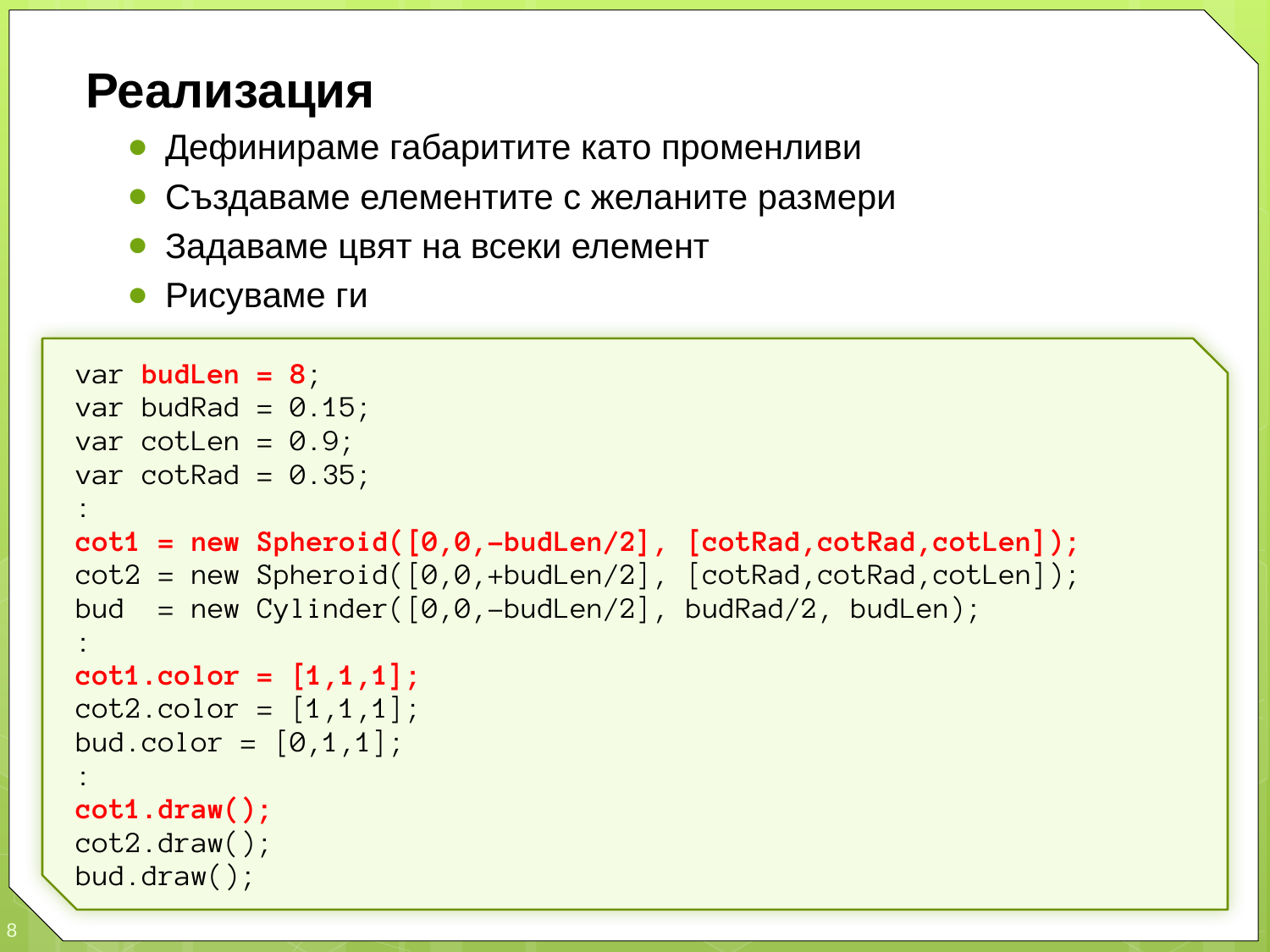

Реализация
Дефинираме габаритите като променливи
Създаваме елементите с желаните размери
Задаваме цвят на всеки елемент
Рисуваме ги
var budLen = 8;
var budRad = 0.15;
var cotLen = 0.9;
var cotRad = 0.35;
:
cot1 = new Spheroid([0,0,-budLen/2], [cotRad,cotRad,cotLen]);
cot2 = new Spheroid([0,0,+budLen/2], [cotRad,cotRad,cotLen]);
bud  = new Cylinder([0,0,-budLen/2], budRad/2, budLen);
:
cot1.color = [1,1,1];
cot2.color = [1,1,1];
bud.color = [0,1,1];
:
cot1.draw();
cot2.draw();
bud.draw();